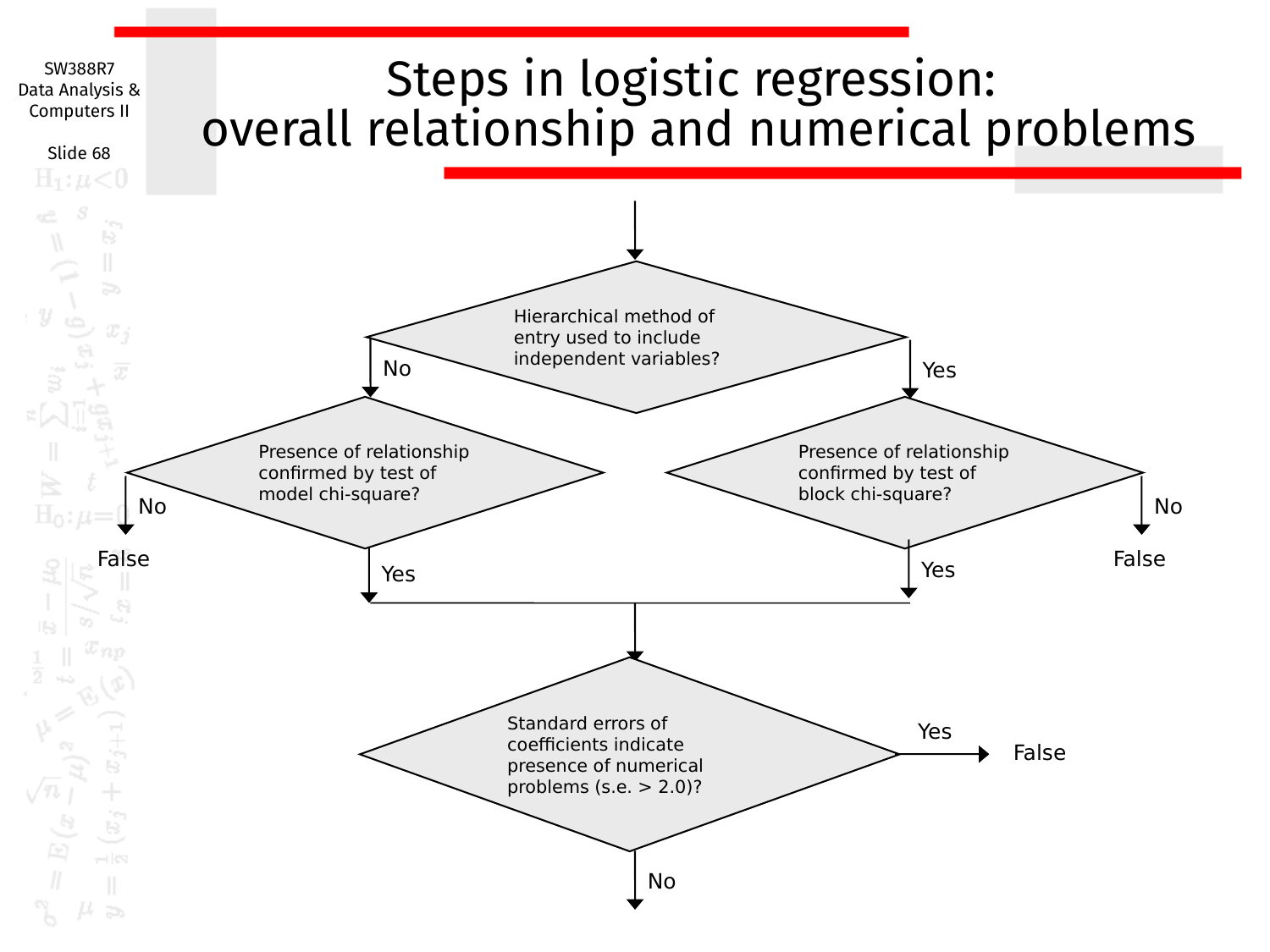

SW388R7
Data Analysis & Computers II

Slide 68
# Steps in logistic regression: overall relationship and numerical problems

Hierarchical method of entry used to include independent variables?

No

Yes
Presence of relationship confirmed by test of model chi-square?
Presence of relationship confirmed by test of block chi-square?

No

No
False

Yes
False

Yes

Standard errors of coefficients indicate presence of numerical problems (s.e. > 2.0)?
Yes

False

No